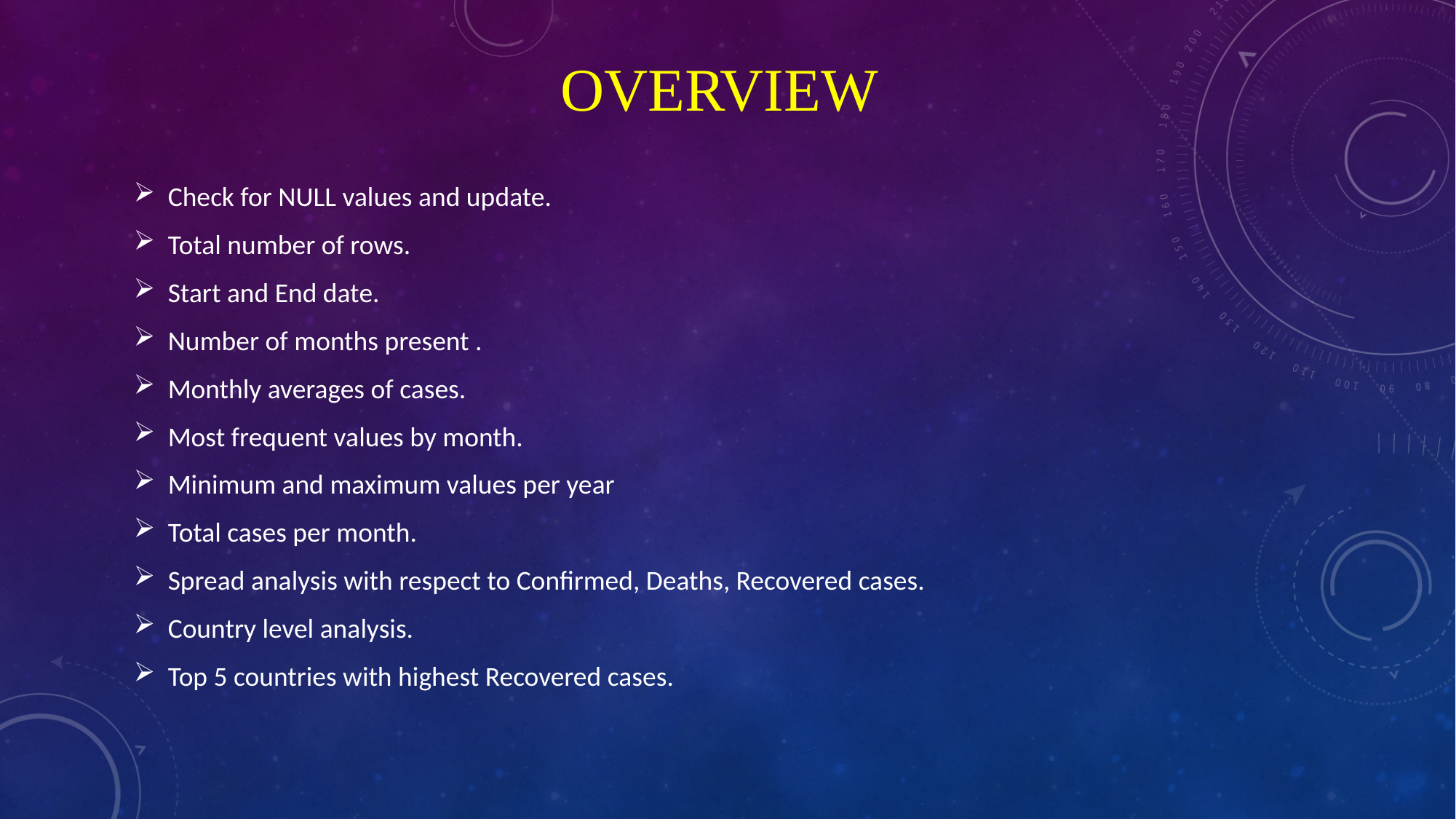

# Overview
Check for NULL values and update.
Total number of rows.
Start and End date.
Number of months present .
Monthly averages of cases.
Most frequent values by month.
Minimum and maximum values per year
Total cases per month.
Spread analysis with respect to Confirmed, Deaths, Recovered cases.
Country level analysis.
Top 5 countries with highest Recovered cases.